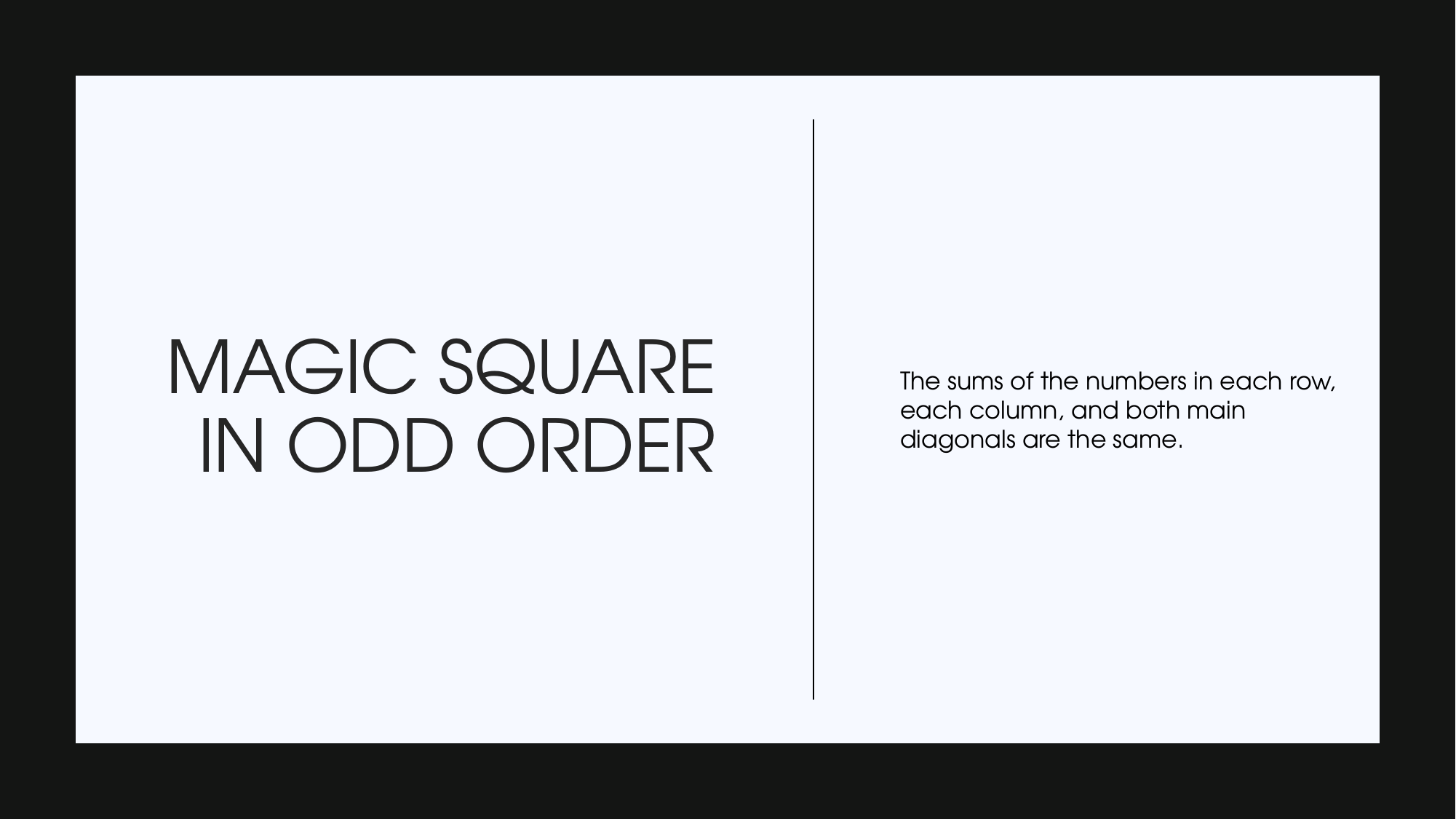

The sums of the numbers in each row, each column, and both main diagonals are the same.
# Magic Square in odd order